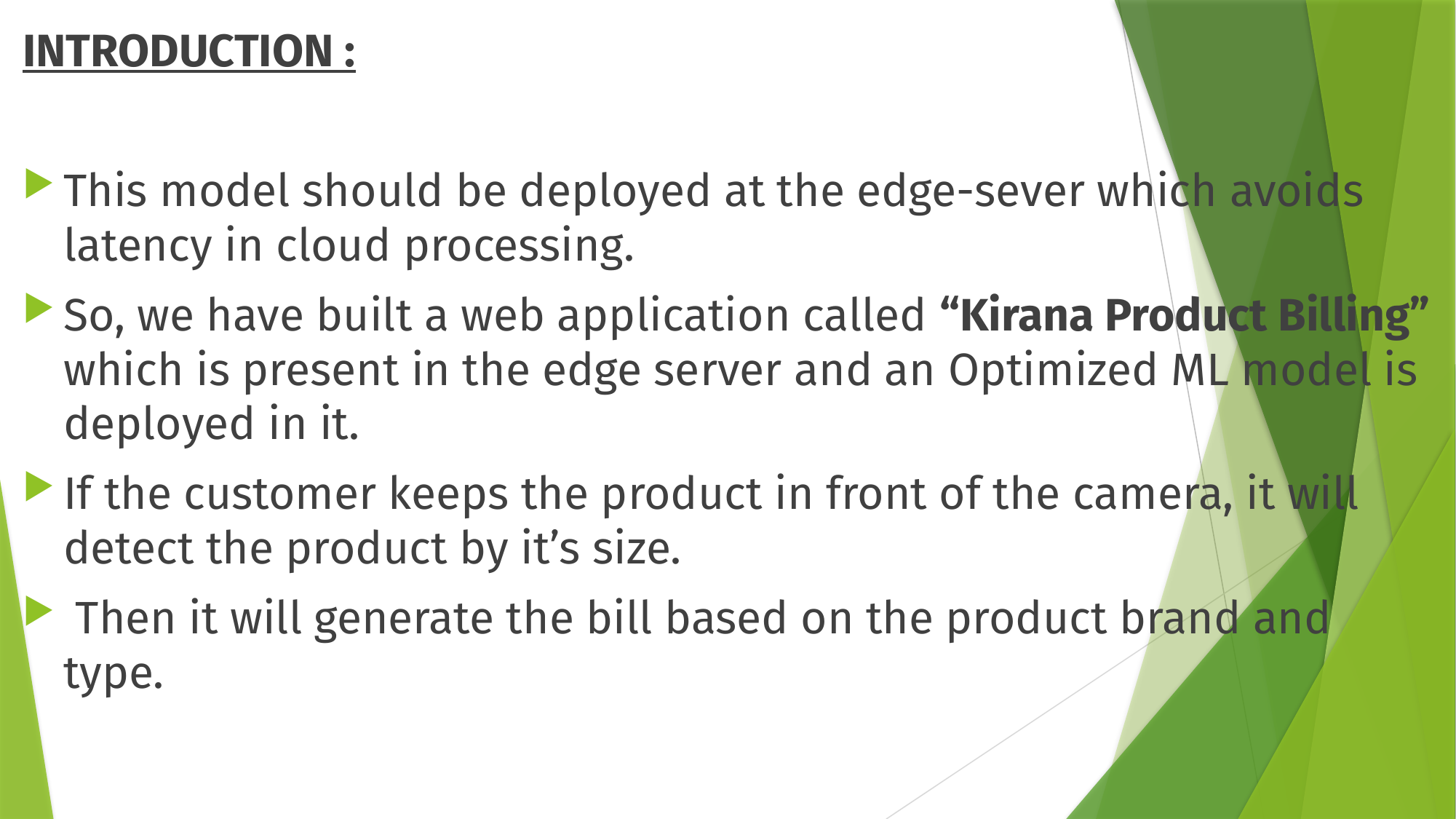

INTRODUCTION :

This model should be deployed at the edge-sever which avoids latency in cloud processing.
So, we have built a web application called “Kirana Product Billing” which is present in the edge server and an Optimized ML model is deployed in it.
If the customer keeps the product in front of the camera, it will detect the product by it’s size.
 Then it will generate the bill based on the product brand and type.